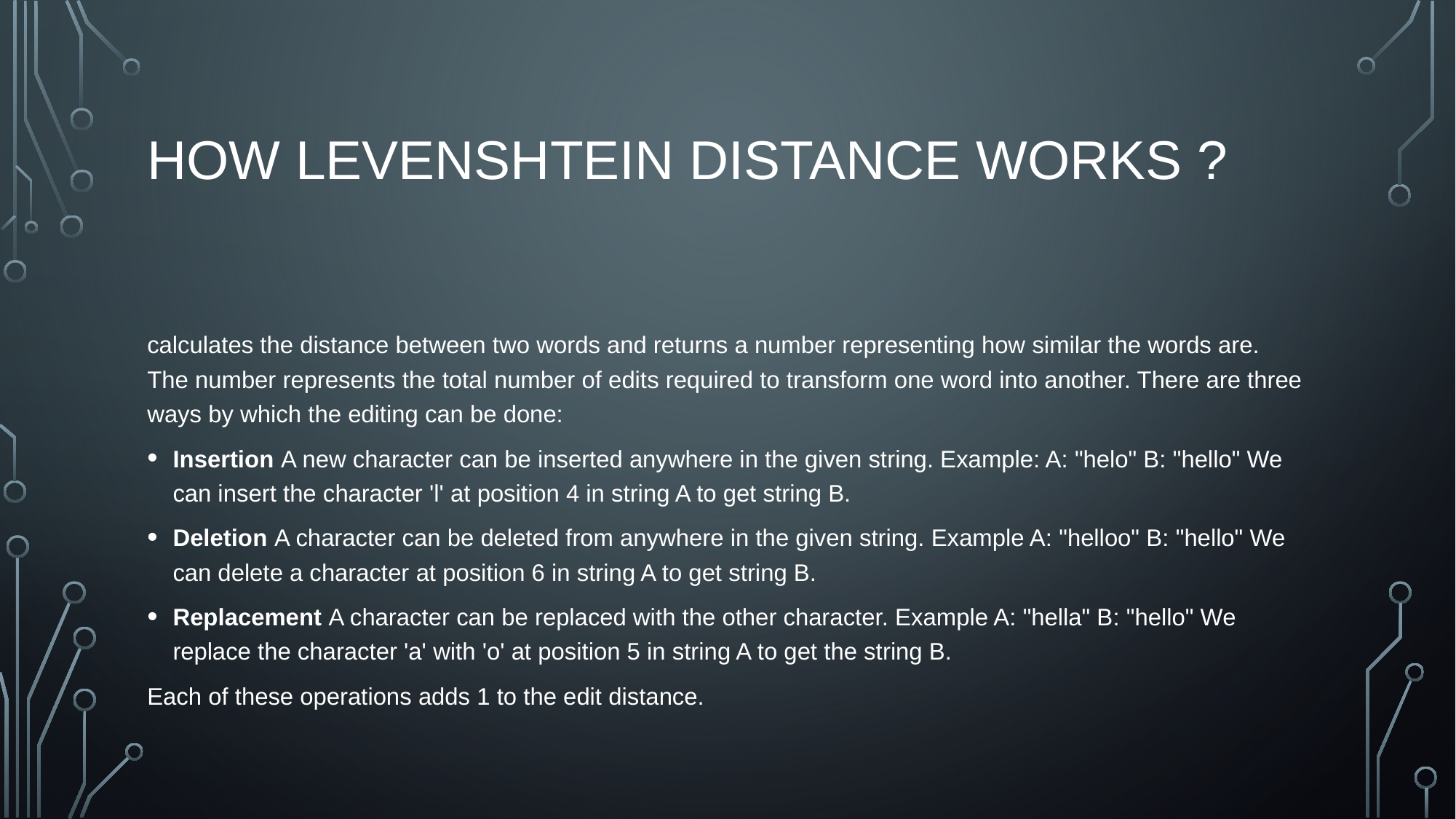

# How Levenshtein Distance works ?
calculates the distance between two words and returns a number representing how similar the words are. The number represents the total number of edits required to transform one word into another. There are three ways by which the editing can be done:
Insertion A new character can be inserted anywhere in the given string. Example: A: "helo" B: "hello" We can insert the character 'l' at position 4 in string A to get string B.
Deletion A character can be deleted from anywhere in the given string. Example A: "helloo" B: "hello" We can delete a character at position 6 in string A to get string B.
Replacement A character can be replaced with the other character. Example A: "hella" B: "hello" We replace the character 'a' with 'o' at position 5 in string A to get the string B.
Each of these operations adds 1 to the edit distance.